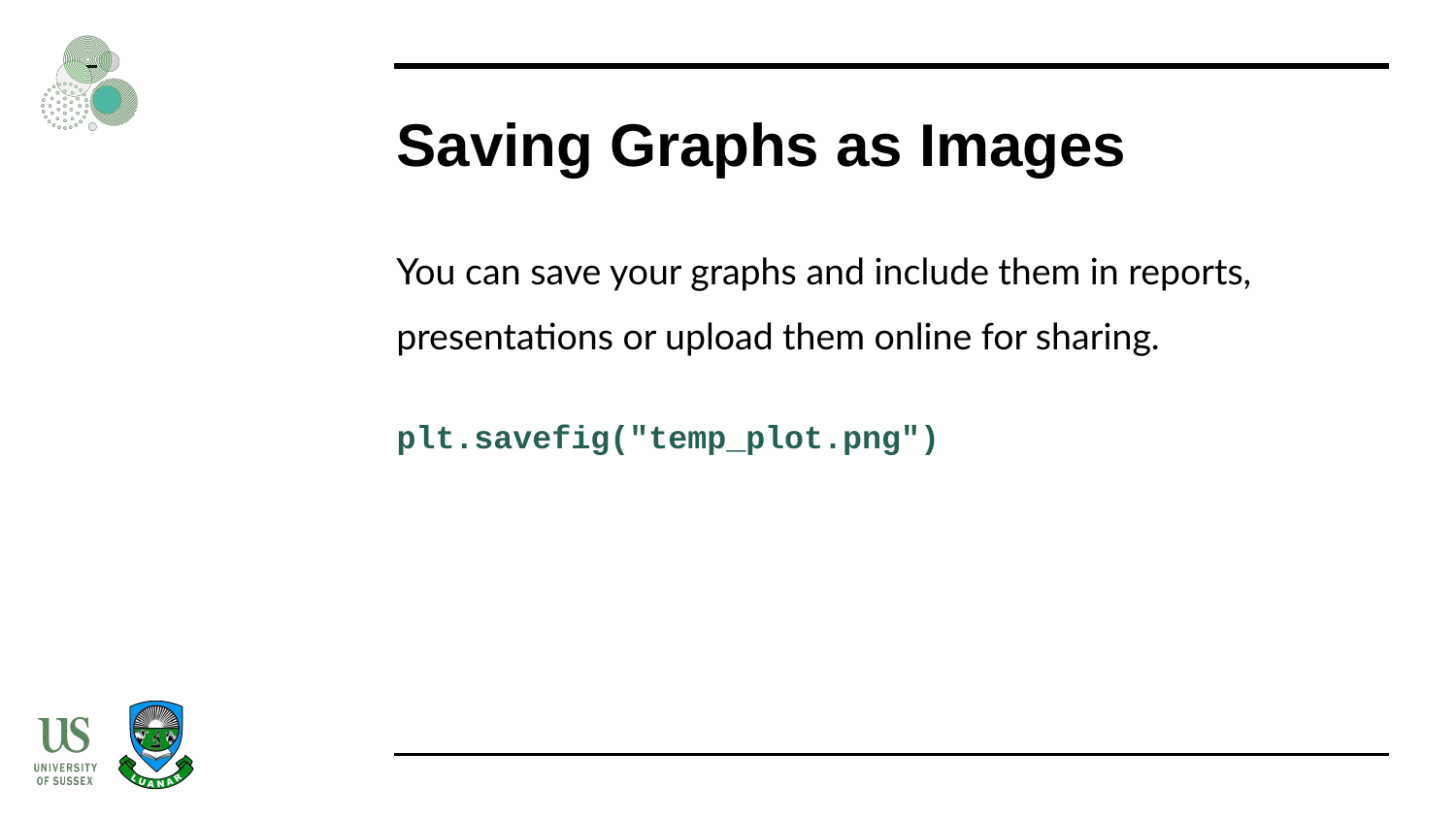

# Saving Graphs as Images
You can save your graphs and include them in reports, presentations or upload them online for sharing.
plt.savefig("temp_plot.png")